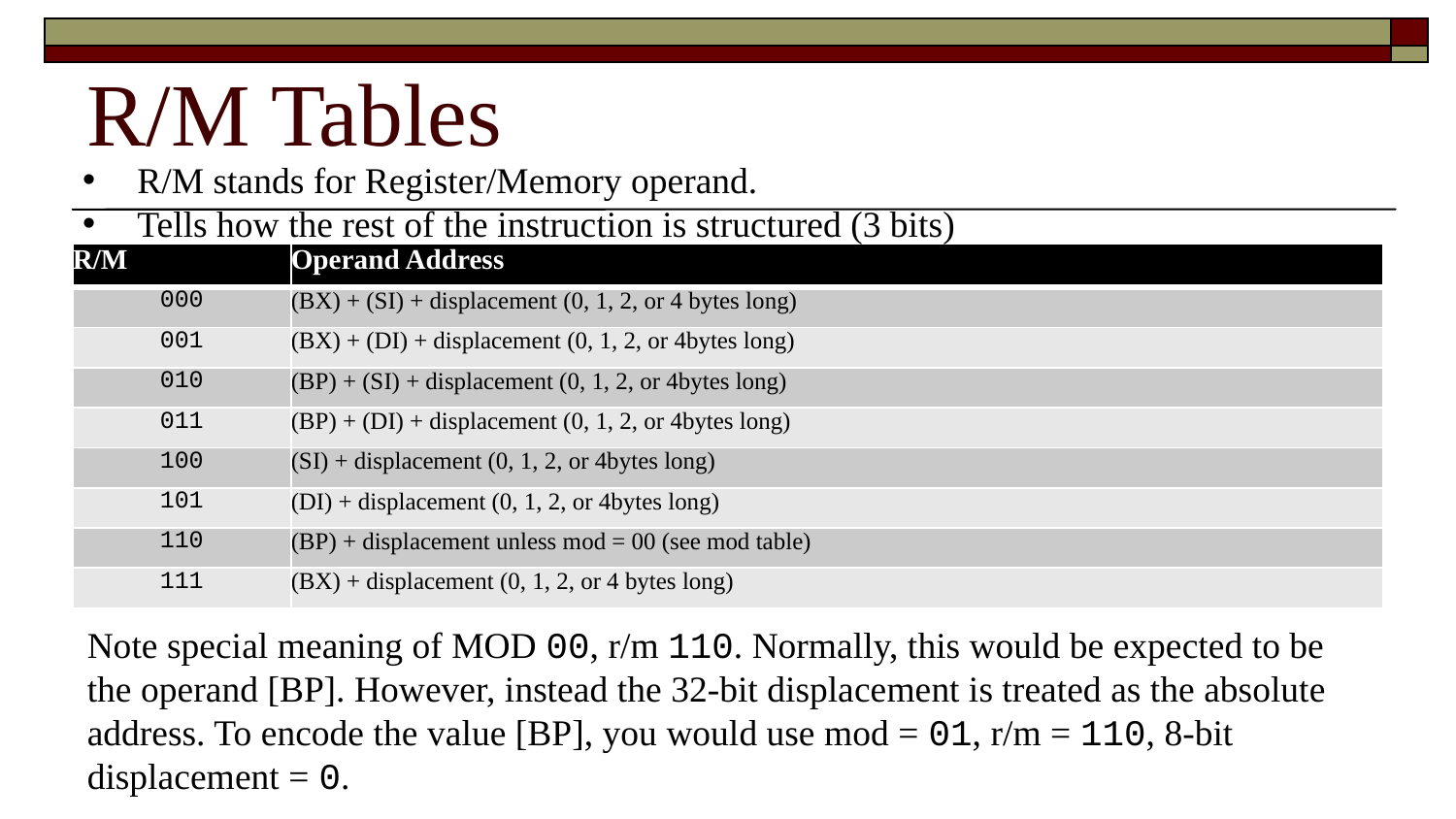

R/M Tables
R/M stands for Register/Memory operand.
Tells how the rest of the instruction is structured (3 bits)
| R/M | Operand Address |
| --- | --- |
| 000 | (BX) + (SI) + displacement (0, 1, 2, or 4 bytes long) |
| 001 | (BX) + (DI) + displacement (0, 1, 2, or 4bytes long) |
| 010 | (BP) + (SI) + displacement (0, 1, 2, or 4bytes long) |
| 011 | (BP) + (DI) + displacement (0, 1, 2, or 4bytes long) |
| 100 | (SI) + displacement (0, 1, 2, or 4bytes long) |
| 101 | (DI) + displacement (0, 1, 2, or 4bytes long) |
| 110 | (BP) + displacement unless mod = 00 (see mod table) |
| 111 | (BX) + displacement (0, 1, 2, or 4 bytes long) |
Note special meaning of MOD 00, r/m 110. Normally, this would be expected to be the operand [BP]. However, instead the 32-bit displacement is treated as the absolute address. To encode the value [BP], you would use mod = 01, r/m = 110, 8-bit displacement = 0.